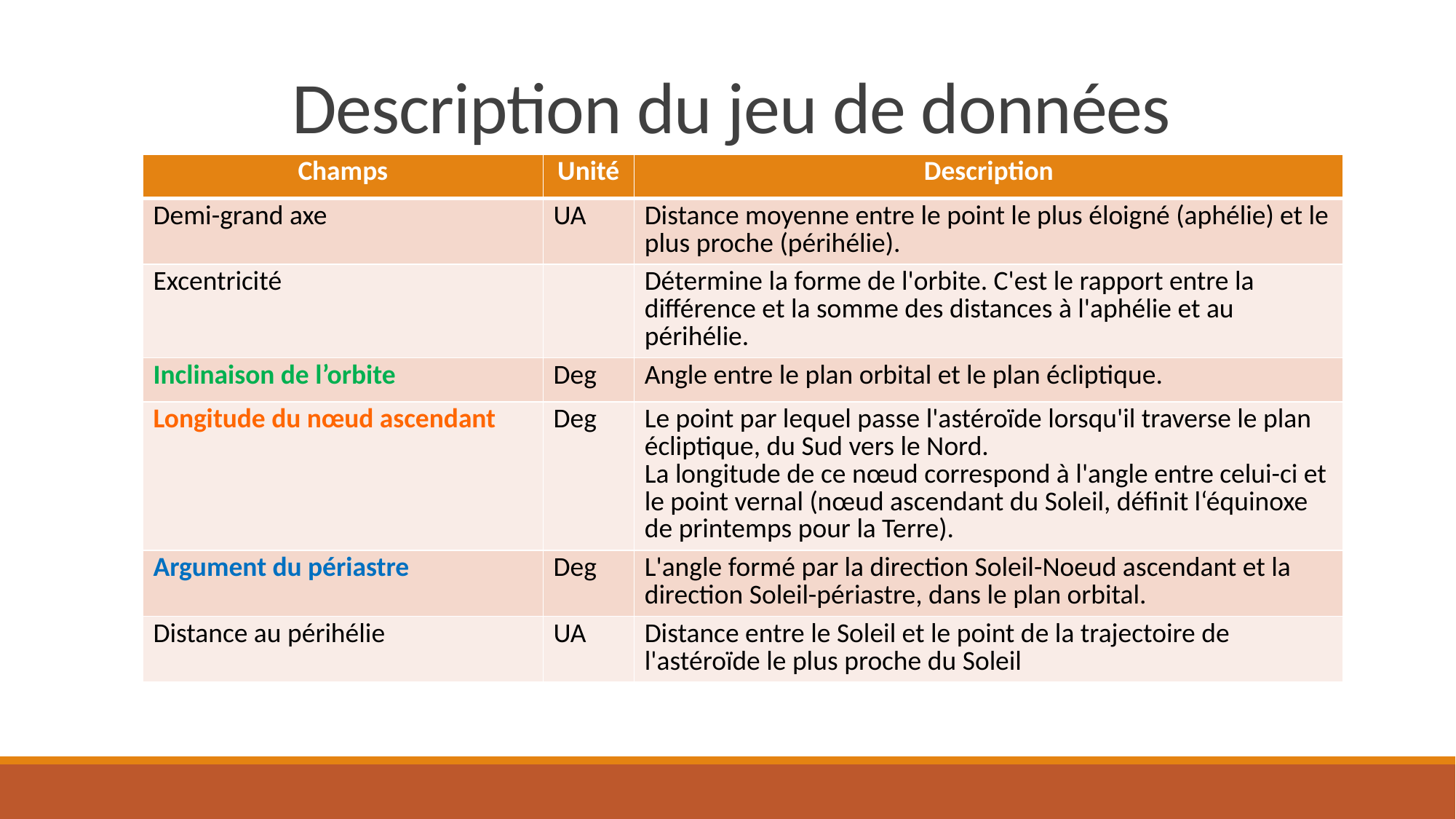

# Description du jeu de données
| Champs | Unité | Description |
| --- | --- | --- |
| Demi-grand axe | UA | Distance moyenne entre le point le plus éloigné (aphélie) et le plus proche (périhélie). |
| Excentricité |  | Détermine la forme de l'orbite. C'est le rapport entre la différence et la somme des distances à l'aphélie et au périhélie. |
| Inclinaison de l’orbite | Deg | Angle entre le plan orbital et le plan écliptique. |
| Longitude du nœud ascendant | Deg | Le point par lequel passe l'astéroïde lorsqu'il traverse le plan écliptique, du Sud vers le Nord. La longitude de ce nœud correspond à l'angle entre celui-ci et le point vernal (nœud ascendant du Soleil, définit l‘équinoxe de printemps pour la Terre). |
| Argument du périastre | Deg | L'angle formé par la direction Soleil-Noeud ascendant et la direction Soleil-périastre, dans le plan orbital. |
| Distance au périhélie | UA | Distance entre le Soleil et le point de la trajectoire de l'astéroïde le plus proche du Soleil |